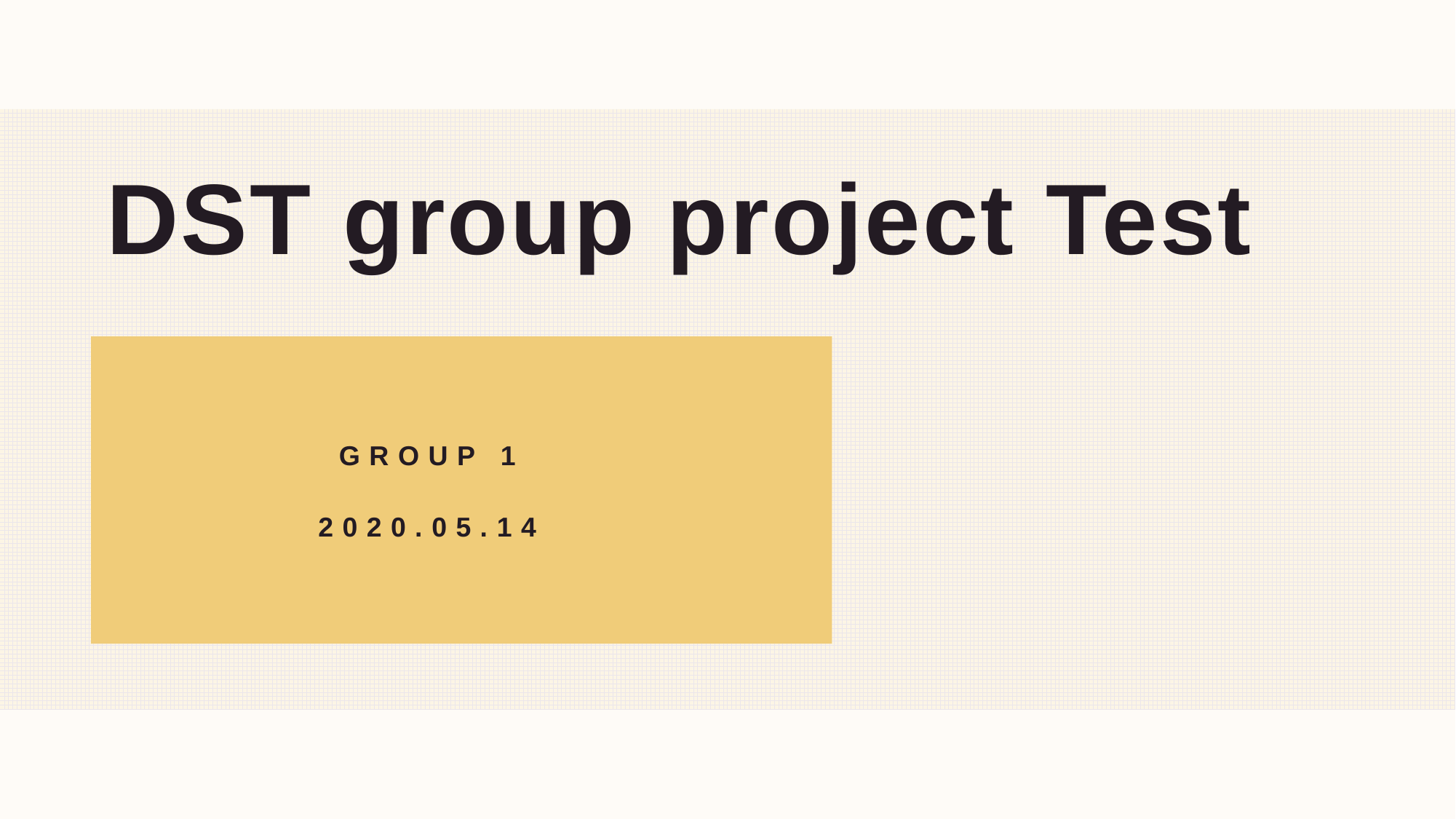

# DST group project Test
Group 1
2020.05.14